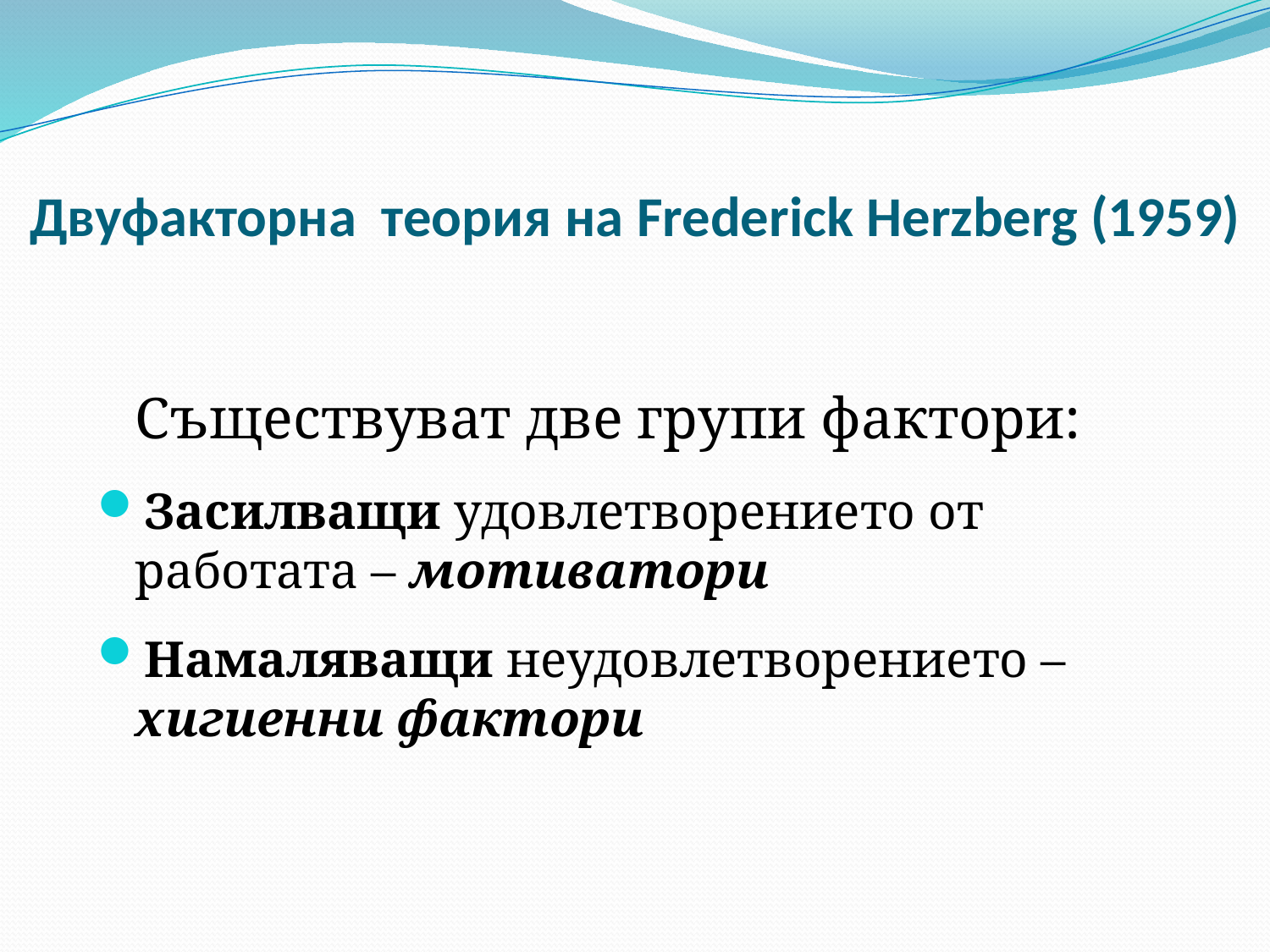

# Двуфакторна  теория на Frederick Herzberg (1959)
	Съществуват две групи фактори:

Засилващи удовлетворението от работата – мотиватори

Намаляващи неудовлетворението – хигиенни фактори